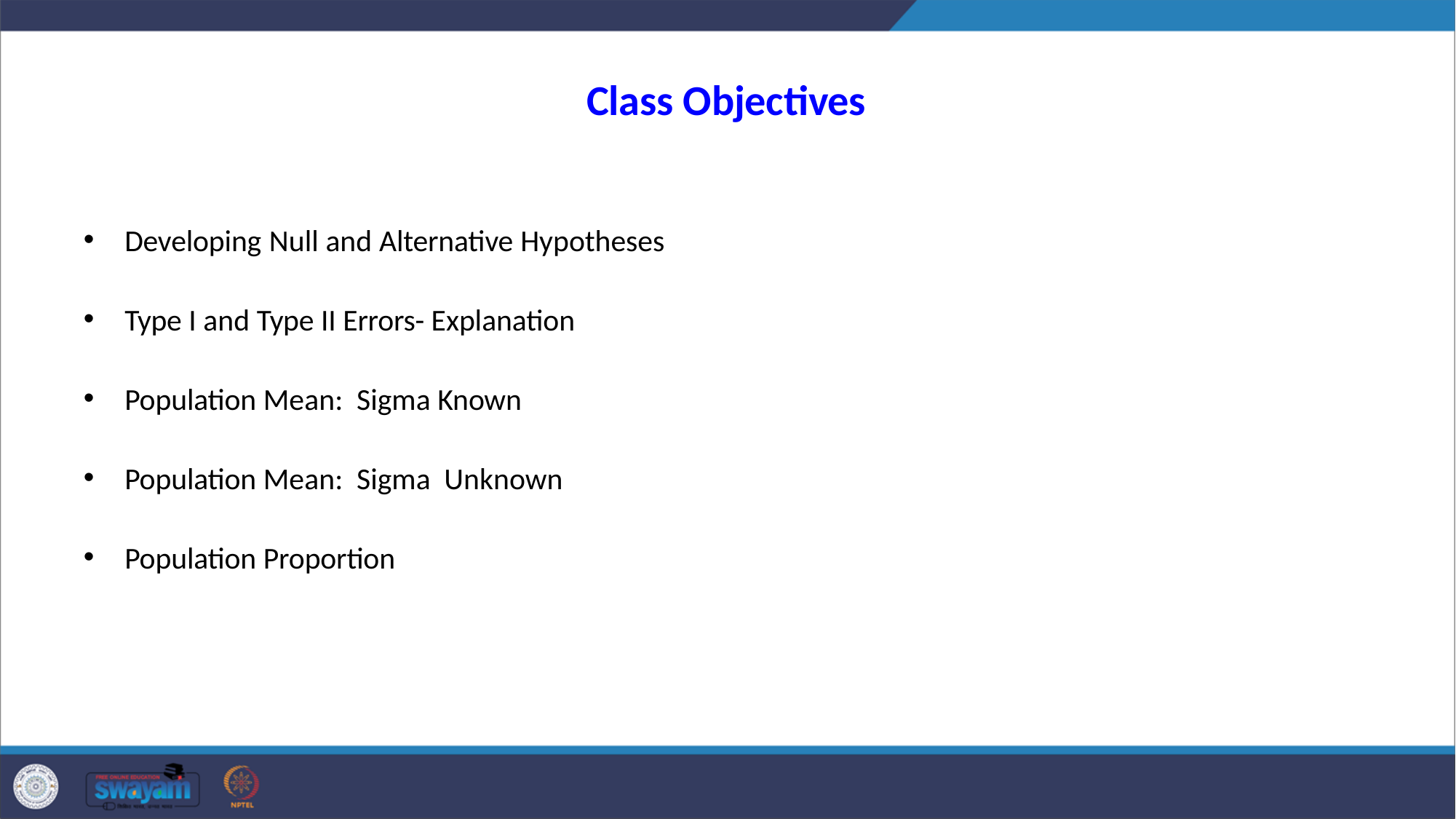

# Class Objectives
Developing Null and Alternative Hypotheses

Type I and Type II Errors- Explanation

Population Mean: Sigma Known

Population Mean: Sigma Unknown

Population Proportion